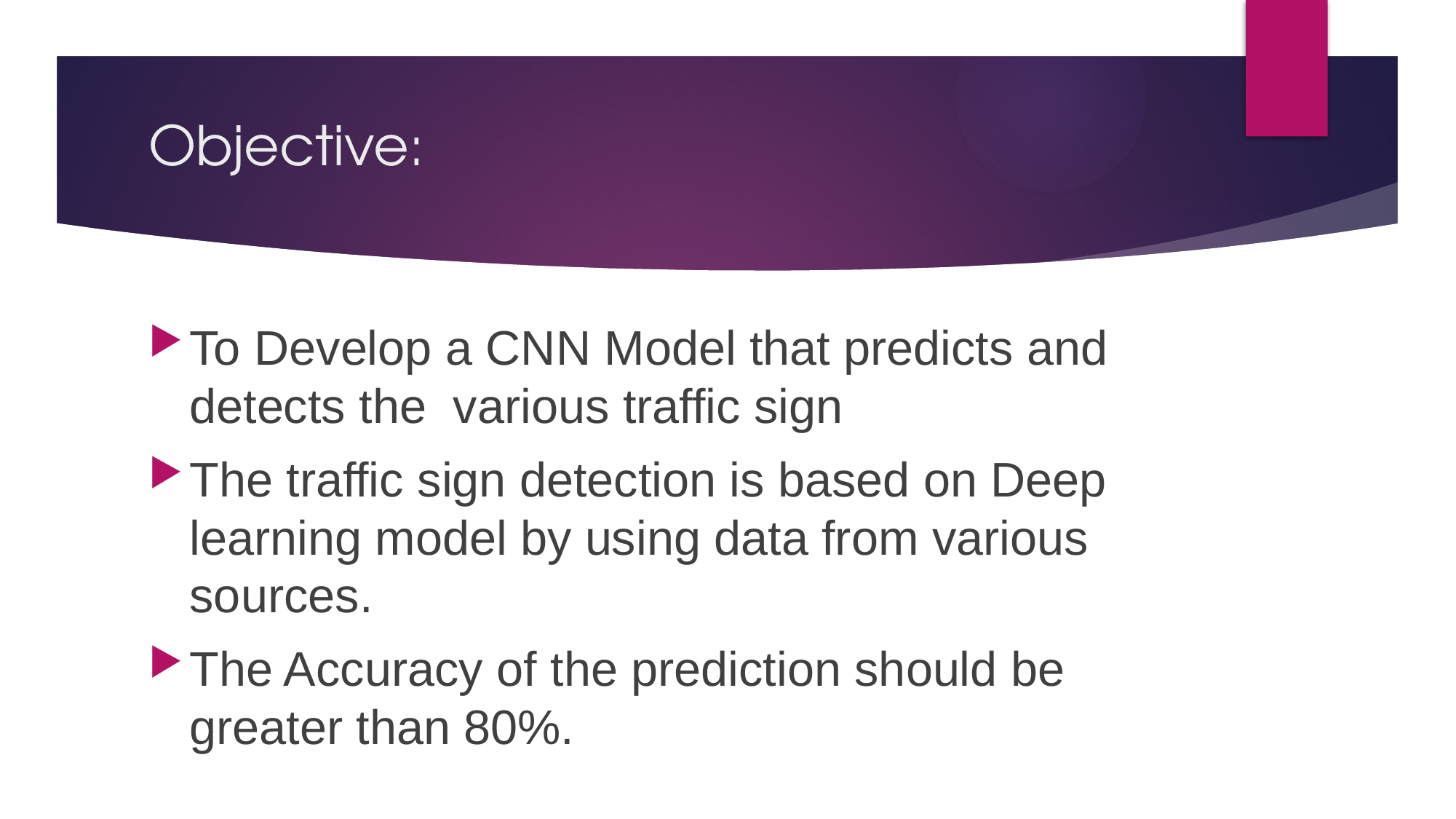

# Objective:
To Develop a CNN Model that predicts and detects the  various traffic sign
The traffic sign detection is based on Deep learning model by using data from various sources.
The Accuracy of the prediction should be greater than 80%.